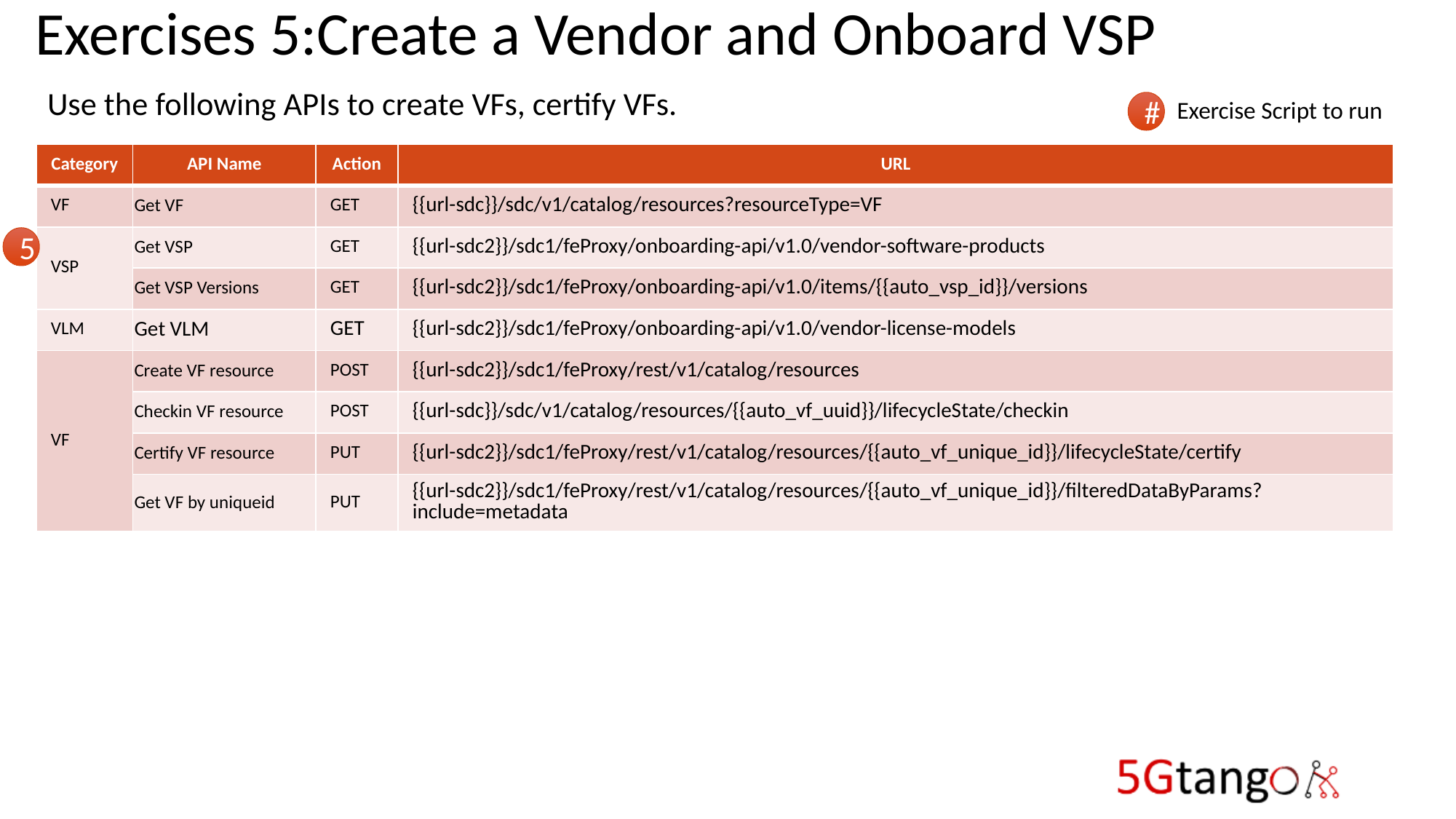

# Exercises 5:Create a Vendor and Onboard VSP
Use the following APIs to create VFs, certify VFs.
Exercise Script to run
#
| Category | API Name | Action | URL |
| --- | --- | --- | --- |
| VF | Get VF | GET | {{url-sdc}}/sdc/v1/catalog/resources?resourceType=VF |
| VSP | Get VSP | GET | {{url-sdc2}}/sdc1/feProxy/onboarding-api/v1.0/vendor-software-products |
|  | Get VSP Versions | GET | {{url-sdc2}}/sdc1/feProxy/onboarding-api/v1.0/items/{{auto\_vsp\_id}}/versions |
| VLM | Get VLM | GET | {{url-sdc2}}/sdc1/feProxy/onboarding-api/v1.0/vendor-license-models |
| VF | Create VF resource | POST | {{url-sdc2}}/sdc1/feProxy/rest/v1/catalog/resources |
|  | Checkin VF resource | POST | {{url-sdc}}/sdc/v1/catalog/resources/{{auto\_vf\_uuid}}/lifecycleState/checkin |
|  | Certify VF resource | PUT | {{url-sdc2}}/sdc1/feProxy/rest/v1/catalog/resources/{{auto\_vf\_unique\_id}}/lifecycleState/certify |
|  | Get VF by uniqueid | PUT | {{url-sdc2}}/sdc1/feProxy/rest/v1/catalog/resources/{{auto\_vf\_unique\_id}}/filteredDataByParams?include=metadata |
5